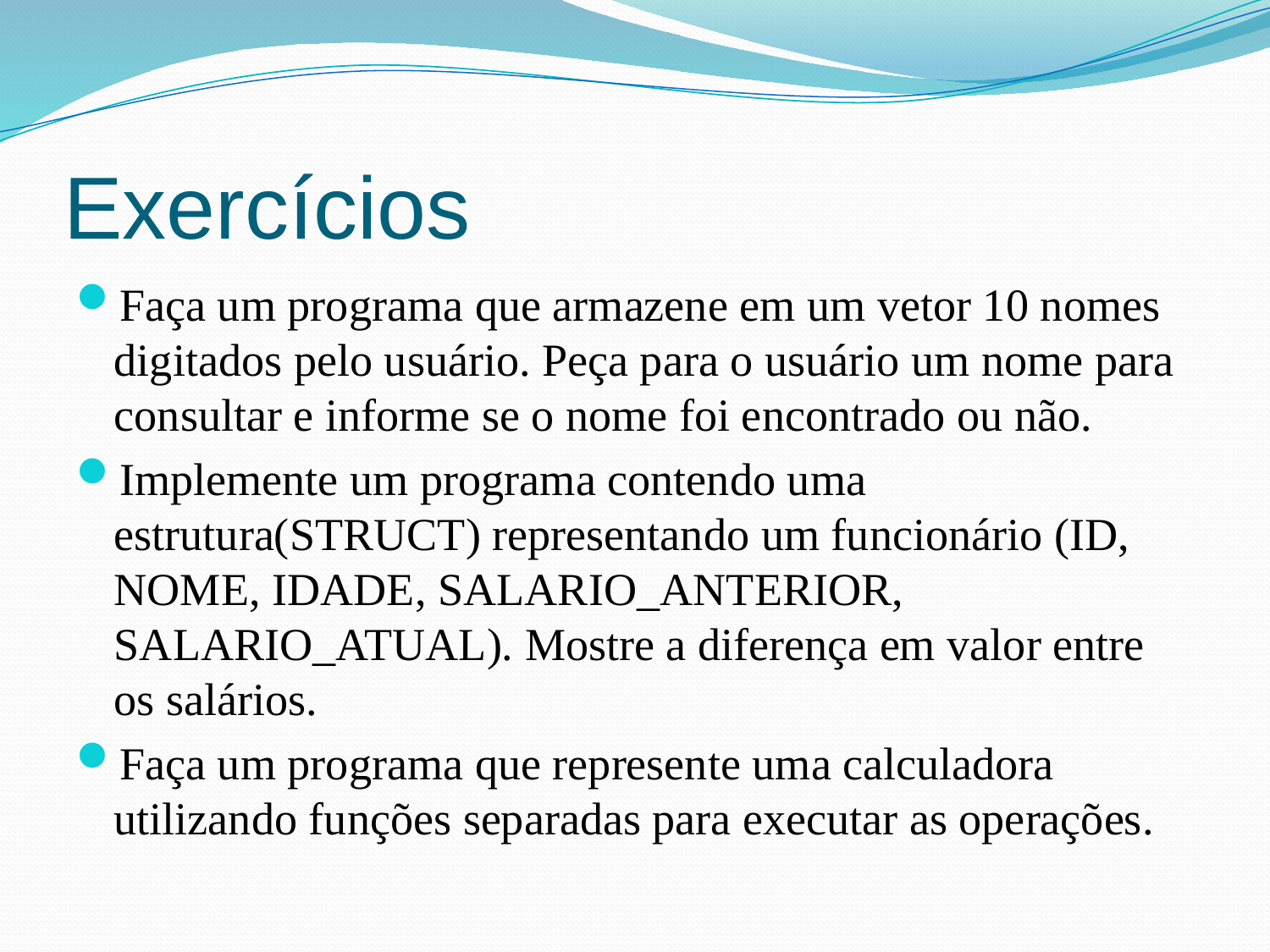

# Exercícios
Faça um programa que armazene em um vetor 10 nomes digitados pelo usuário. Peça para o usuário um nome para consultar e informe se o nome foi encontrado ou não.
Implemente um programa contendo uma estrutura(STRUCT) representando um funcionário (ID, NOME, IDADE, SALARIO_ANTERIOR,  SALARIO_ATUAL). Mostre a diferença em valor entre os salários.
Faça um programa que represente uma calculadora utilizando funções separadas para executar as operações.